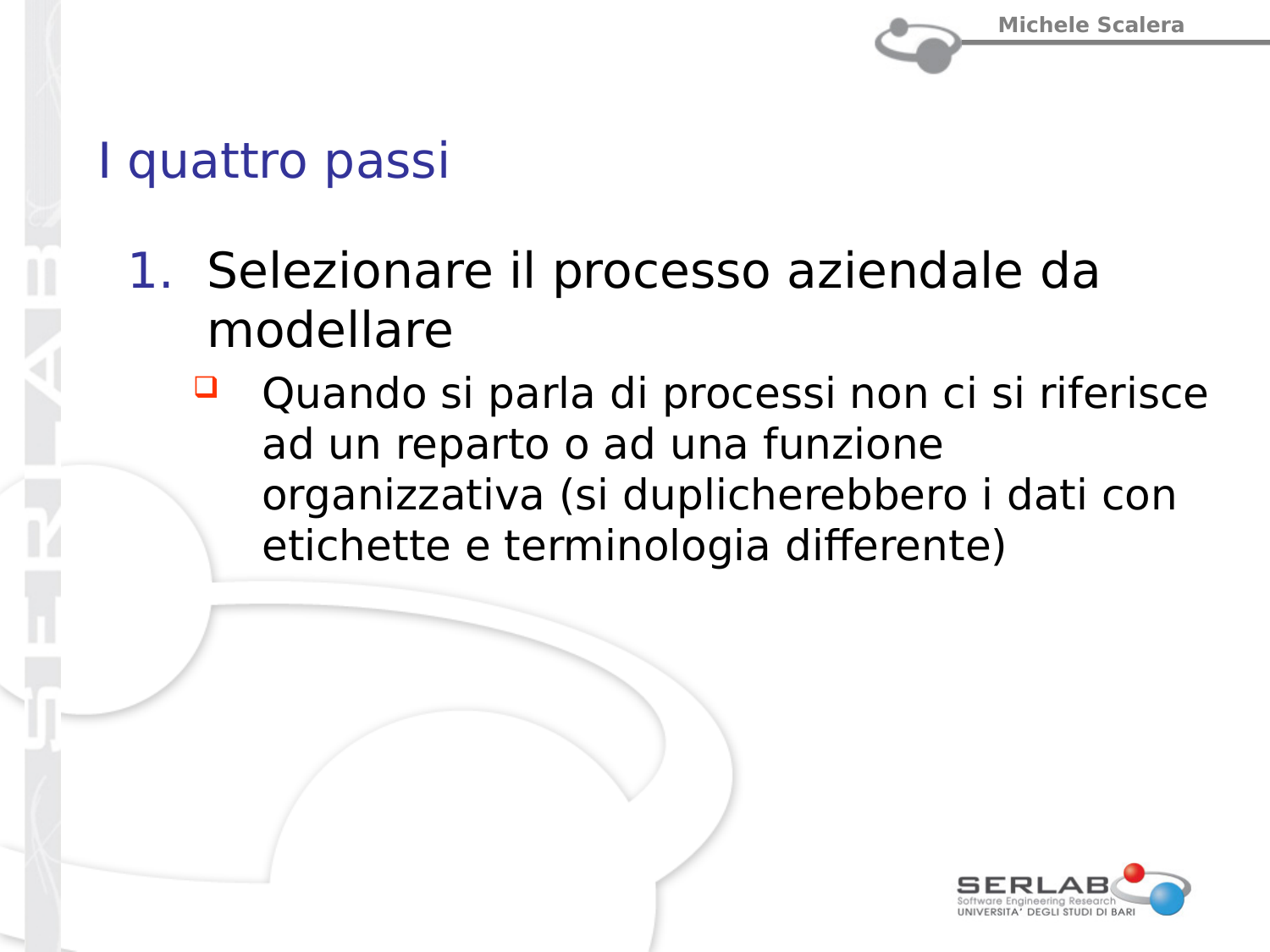

# I quattro passi
Selezionare il processo aziendale da modellare
Quando si parla di processi non ci si riferisce ad un reparto o ad una funzione organizzativa (si duplicherebbero i dati con etichette e terminologia differente)